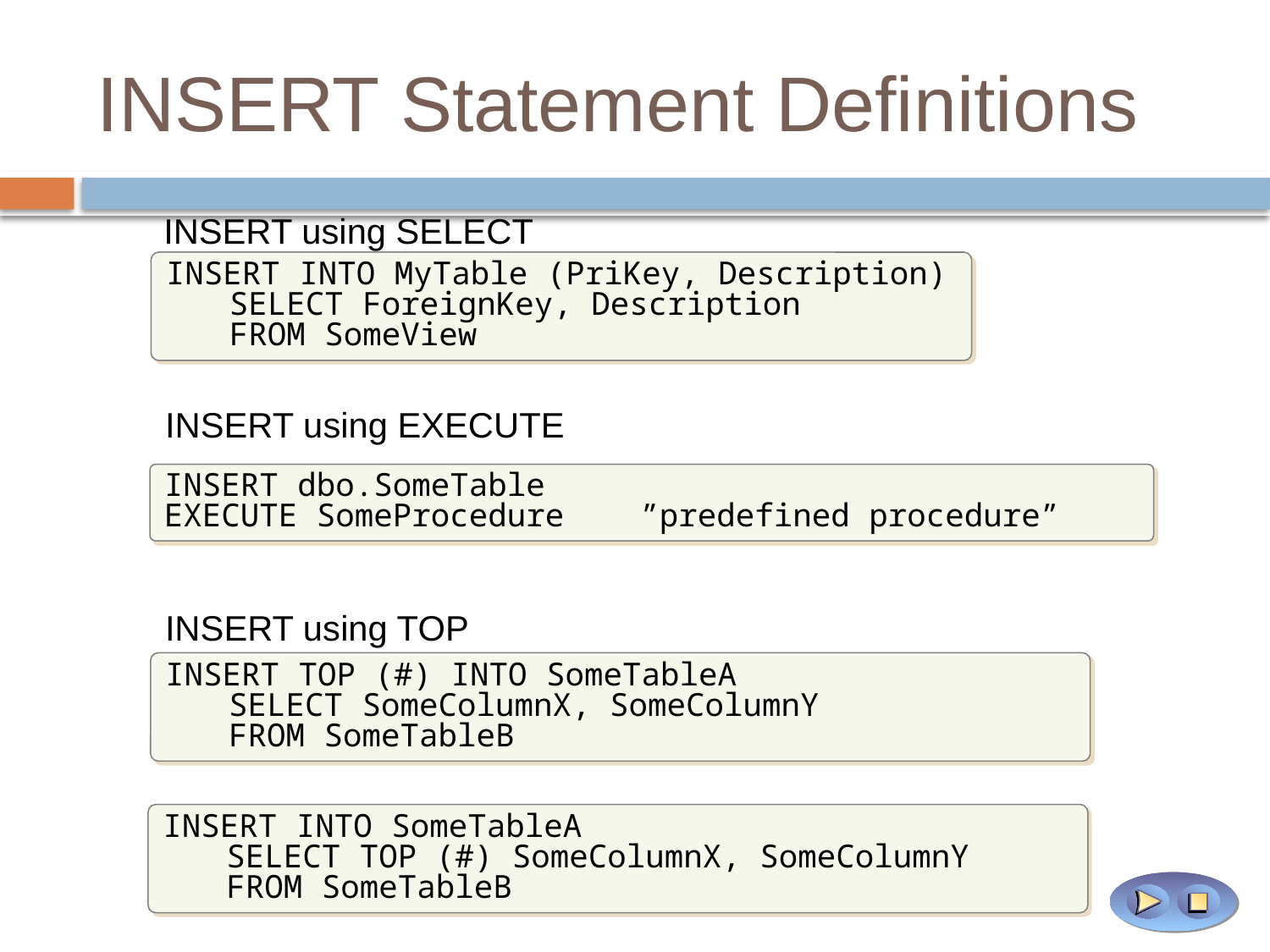

INSERT Statement Definitions
INSERT using SELECT
INSERT INTO MyTable (PriKey, Description)
	SELECT ForeignKey, Description
	FROM SomeView
INSERT using EXECUTE
INSERT dbo.SomeTable
EXECUTE SomeProcedure    ”predefined procedure”
INSERT using TOP
INSERT TOP (#) INTO SomeTableA
	SELECT SomeColumnX, SomeColumnY
	FROM SomeTableB
INSERT INTO SomeTableA
	SELECT TOP (#) SomeColumnX, SomeColumnY
	FROM SomeTableB